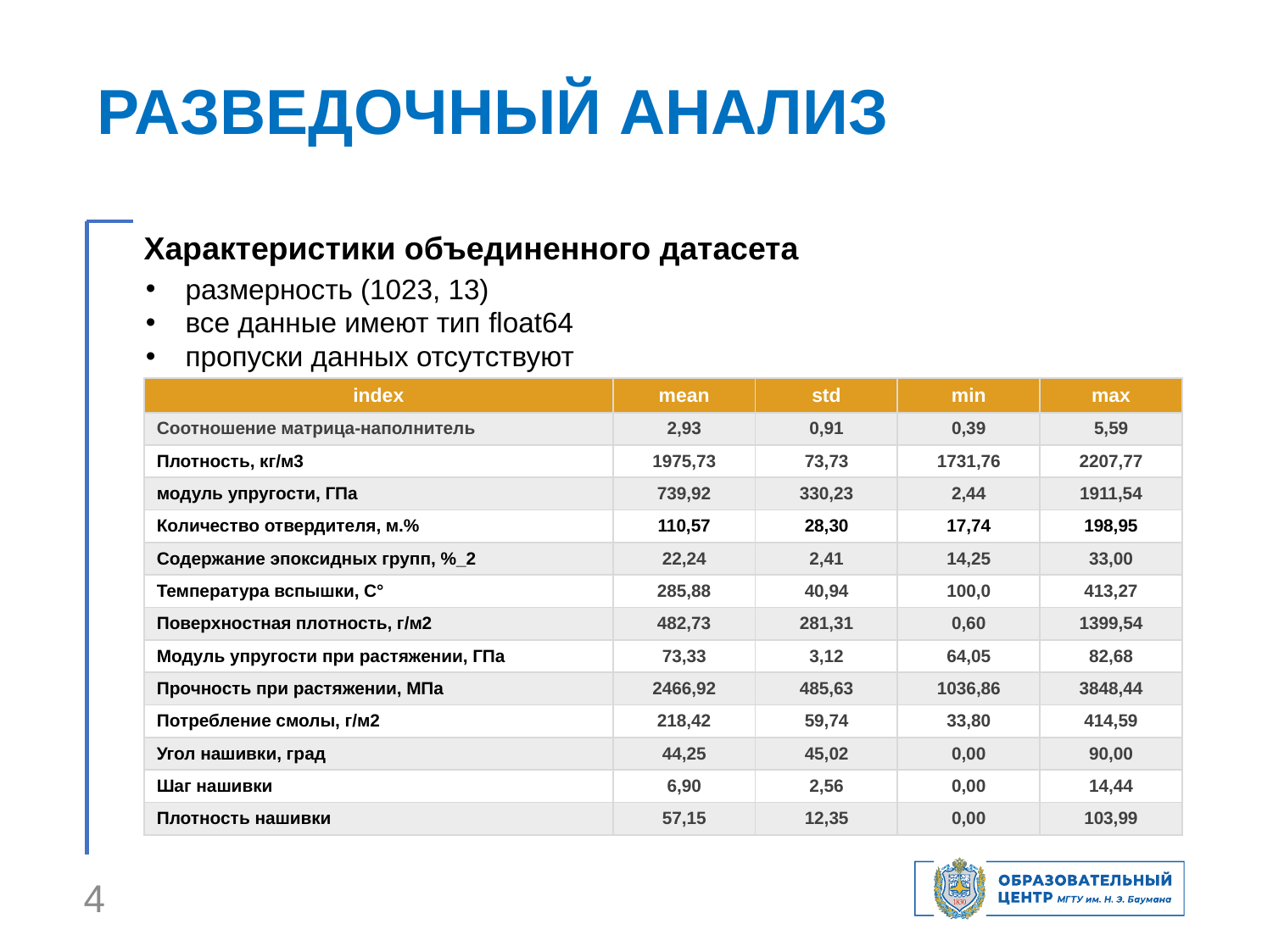

# РАЗВЕДОЧНЫЙ АНАЛИЗ

Характеристики объединенного датасета
размерность (1023, 13)
все данные имеют тип float64
пропуски данных отсутствуют
| index | mean | std | min | max |
| --- | --- | --- | --- | --- |
| Соотношение матрица-наполнитель | 2,93 | 0,91 | 0,39 | 5,59 |
| Плотность, кг/м3 | 1975,73 | 73,73 | 1731,76 | 2207,77 |
| модуль упругости, ГПа | 739,92 | 330,23 | 2,44 | 1911,54 |
| Количество отвердителя, м.% | 110,57 | 28,30 | 17,74 | 198,95 |
| Содержание эпоксидных групп, %\_2 | 22,24 | 2,41 | 14,25 | 33,00 |
| Температура вспышки, С° | 285,88 | 40,94 | 100,0 | 413,27 |
| Поверхностная плотность, г/м2 | 482,73 | 281,31 | 0,60 | 1399,54 |
| Модуль упругости при растяжении, ГПа | 73,33 | 3,12 | 64,05 | 82,68 |
| Прочность при растяжении, МПа | 2466,92 | 485,63 | 1036,86 | 3848,44 |
| Потребление смолы, г/м2 | 218,42 | 59,74 | 33,80 | 414,59 |
| Угол нашивки, град | 44,25 | 45,02 | 0,00 | 90,00 |
| Шаг нашивки | 6,90 | 2,56 | 0,00 | 14,44 |
| Плотность нашивки | 57,15 | 12,35 | 0,00 | 103,99 |
4